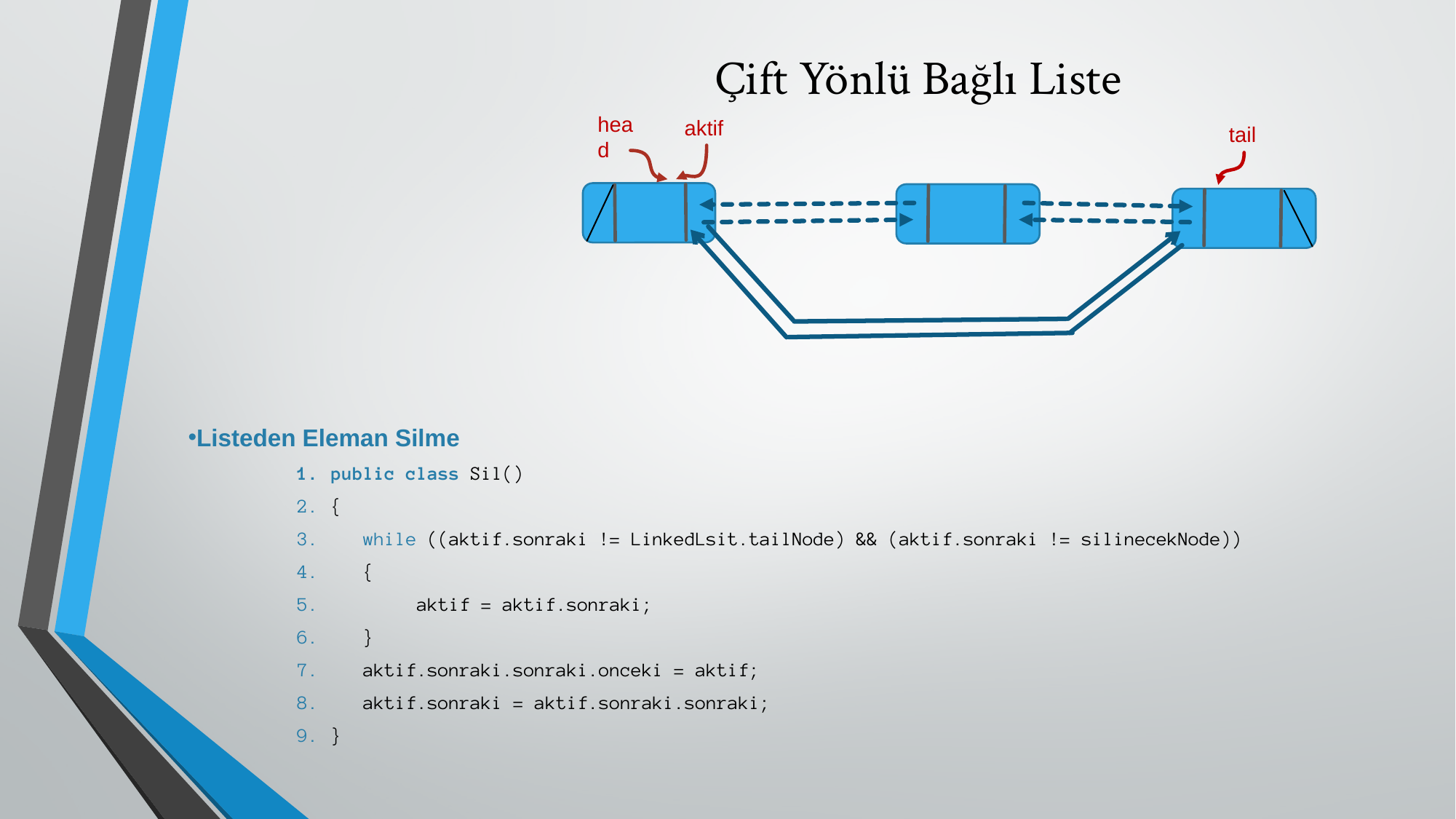

# Çift Yönlü Bağlı Liste
head
aktif
tail

Listeden Eleman Silme
public class Sil()
{
   while ((aktif.sonraki != LinkedLsit.tailNode) && (aktif.sonraki != silinecekNode))
   {
        aktif = aktif.sonraki;
   }
   aktif.sonraki.sonraki.onceki = aktif;
   aktif.sonraki = aktif.sonraki.sonraki;
}